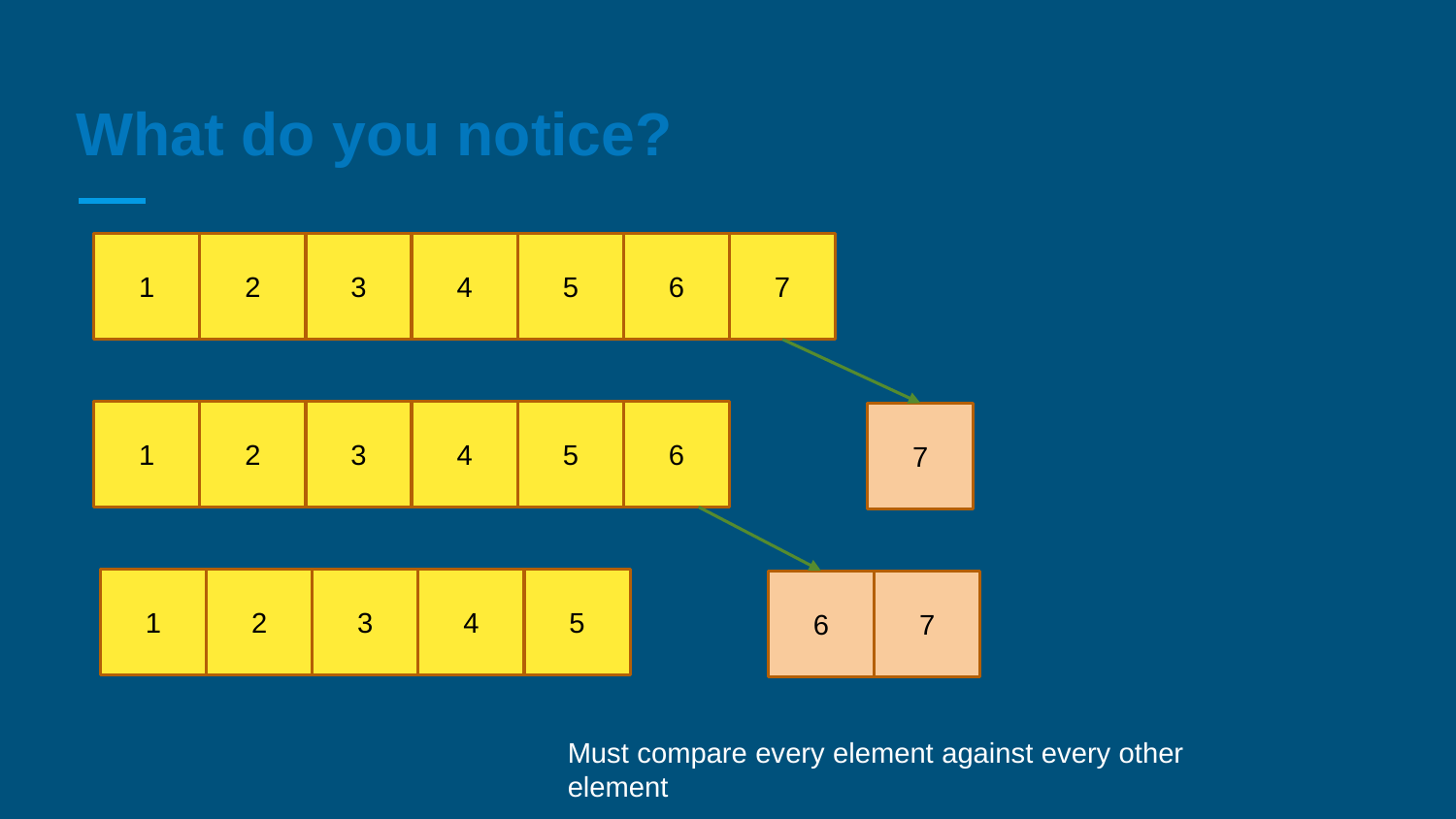

# What do you notice?
1
2
3
4
5
6
7
1
2
3
4
5
6
7
1
2
3
4
5
6
7
Must compare every element against every other element